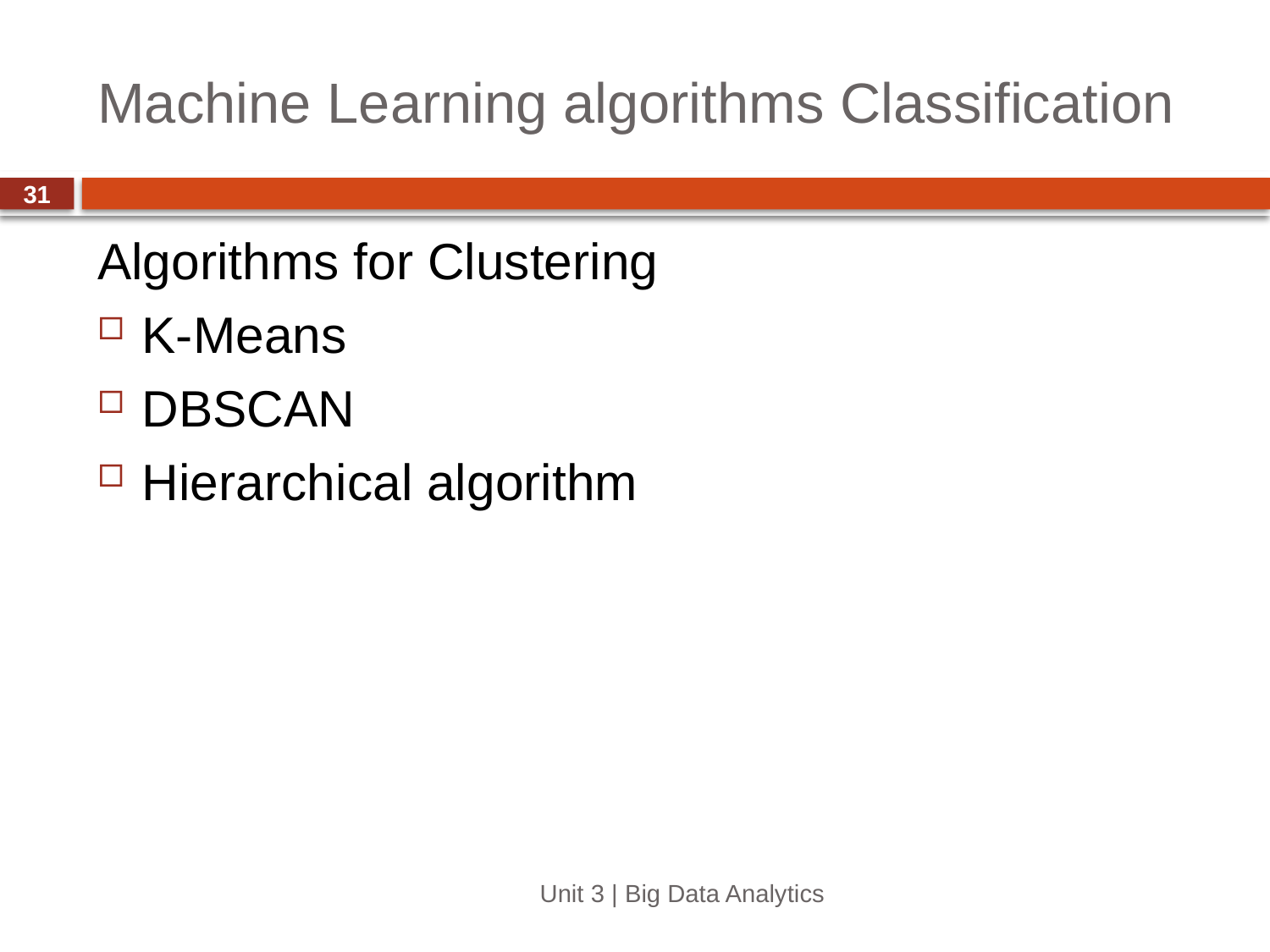

# Machine Learning algorithms Classification
31
Algorithms for Clustering
K-Means
DBSCAN
Hierarchical algorithm
Unit 3 | Big Data Analytics